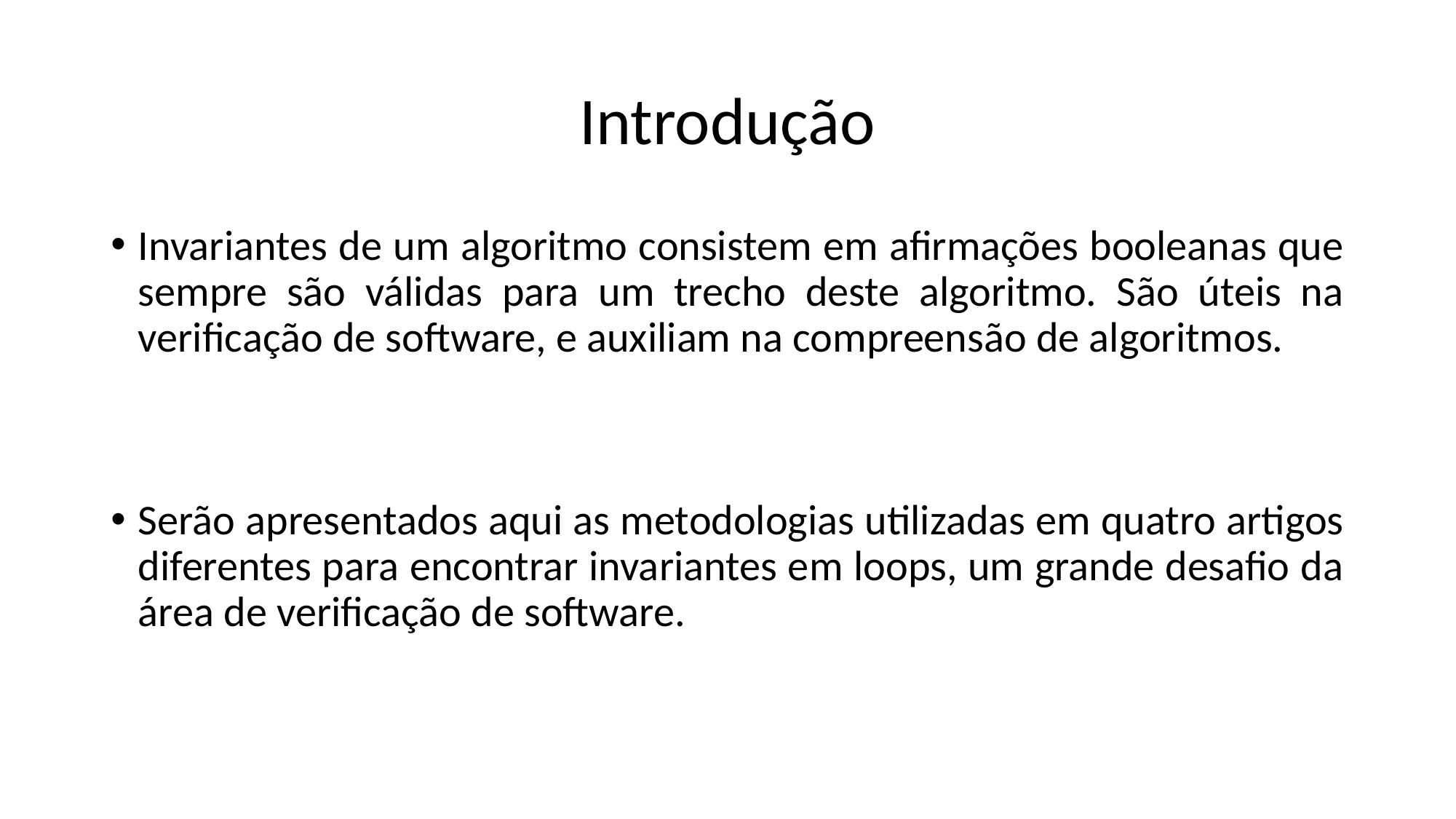

# Introdução
Invariantes de um algoritmo consistem em afirmações booleanas que sempre são válidas para um trecho deste algoritmo. São úteis na verificação de software, e auxiliam na compreensão de algoritmos.

Serão apresentados aqui as metodologias utilizadas em quatro artigos diferentes para encontrar invariantes em loops, um grande desafio da área de verificação de software.